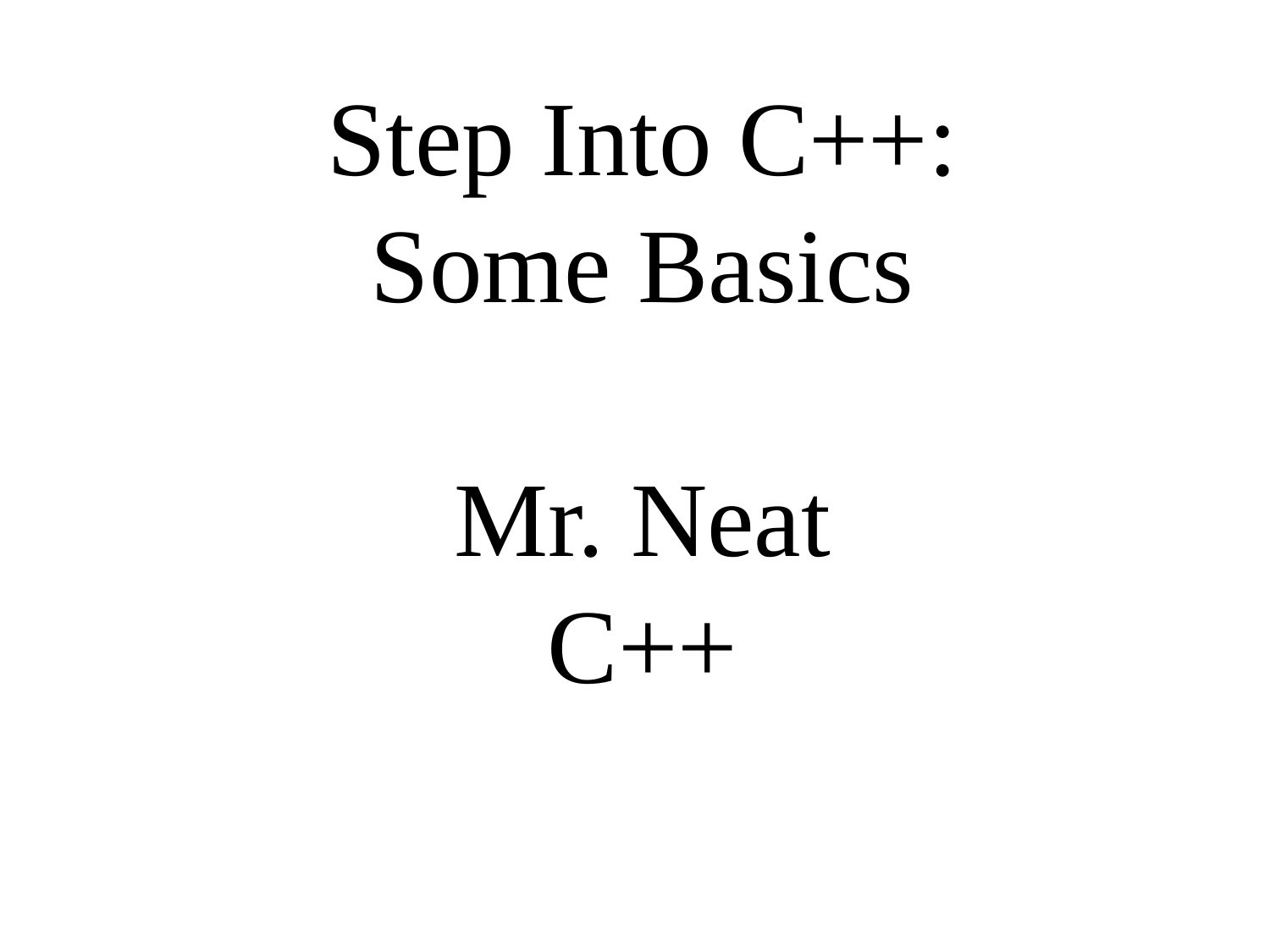

Step Into C++:
Some Basics

Mr. Neat
C++